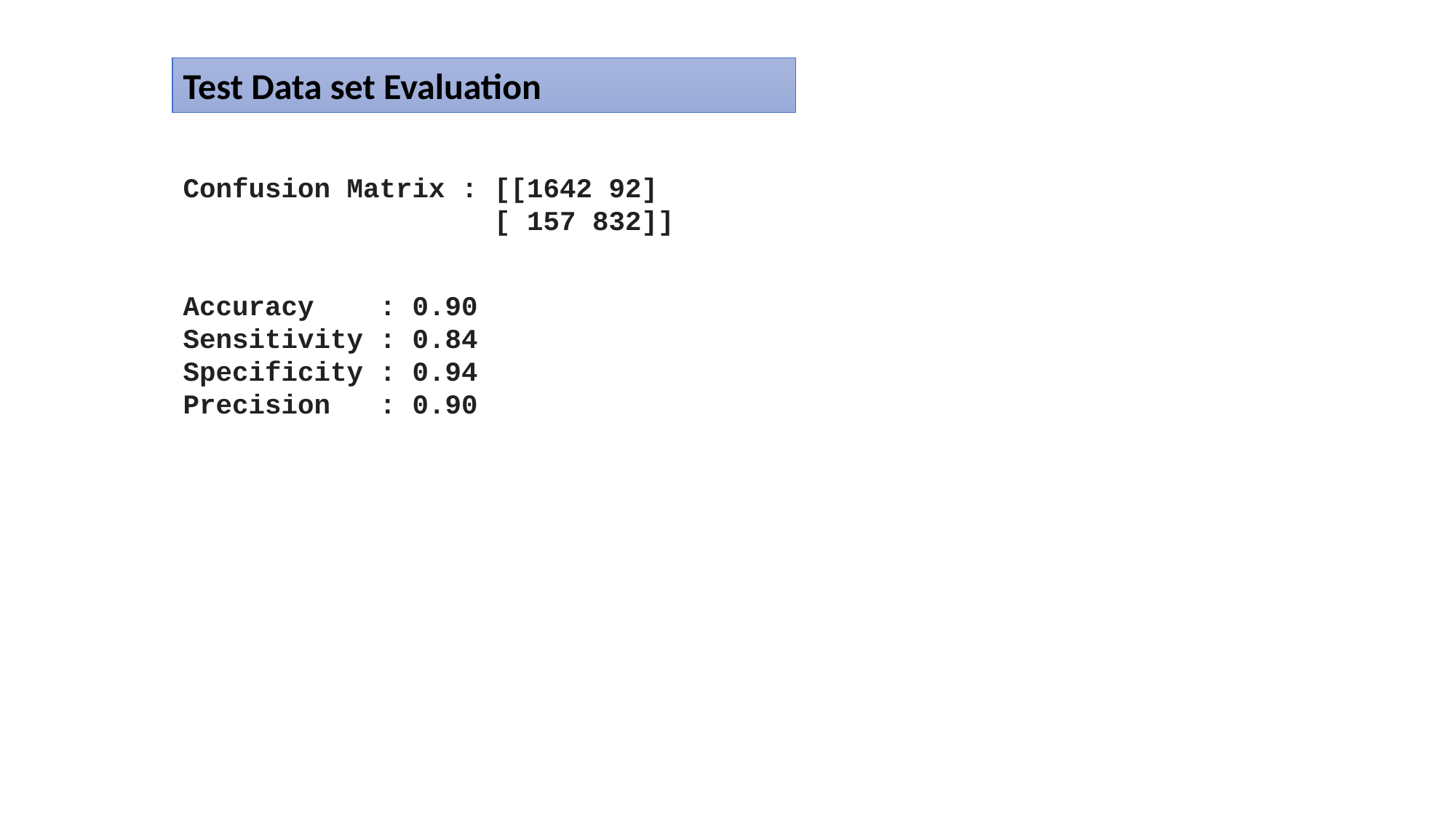

Test Data set Evaluation
Confusion Matrix : [[1642 92]
                   [ 157 832]]
Accuracy    : 0.90
Sensitivity : 0.84
Specificity : 0.94
Precision   : 0.90